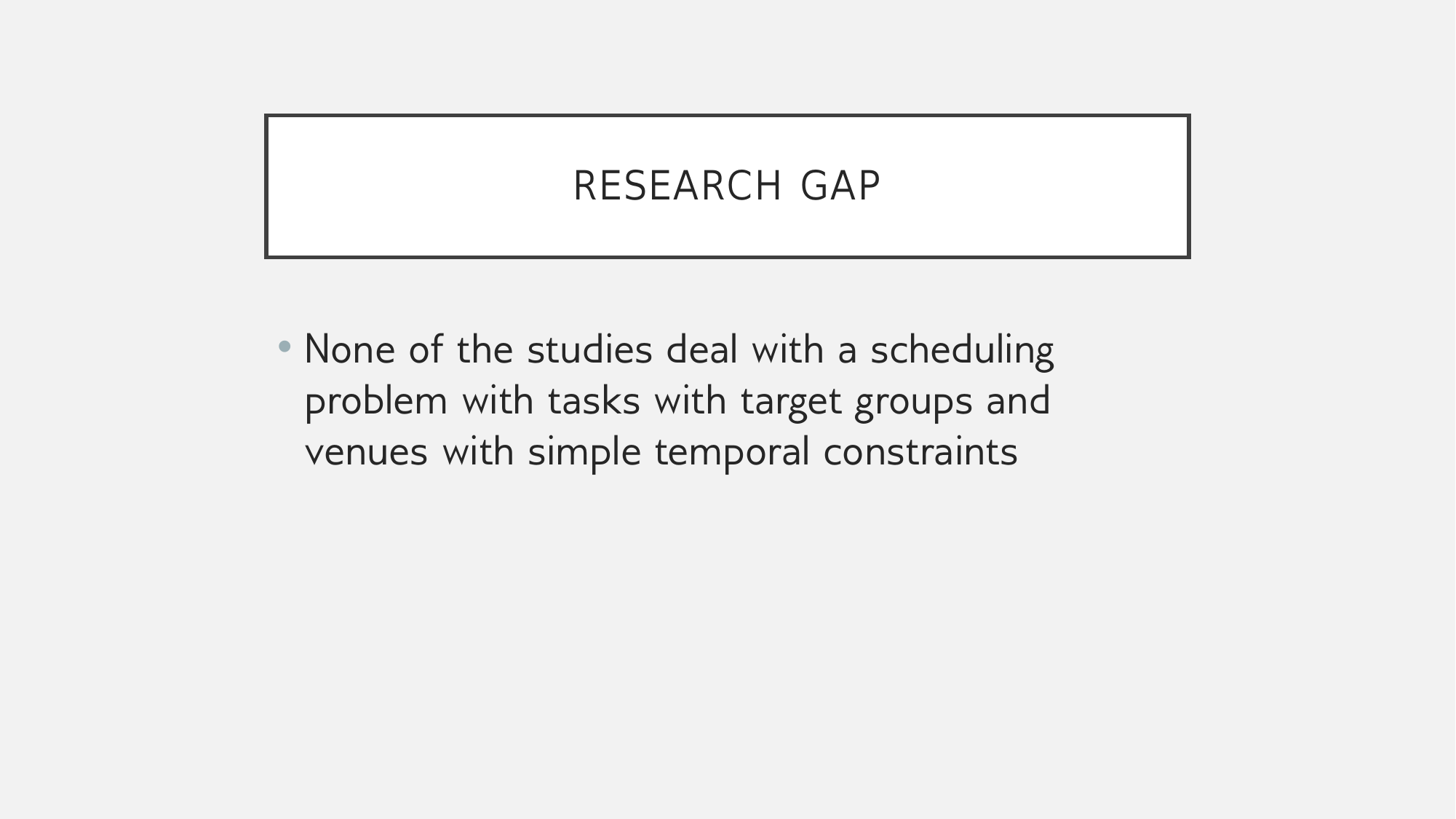

# Research Gap
None of the studies deal with a scheduling problem with tasks with target groups and venues with simple temporal constraints